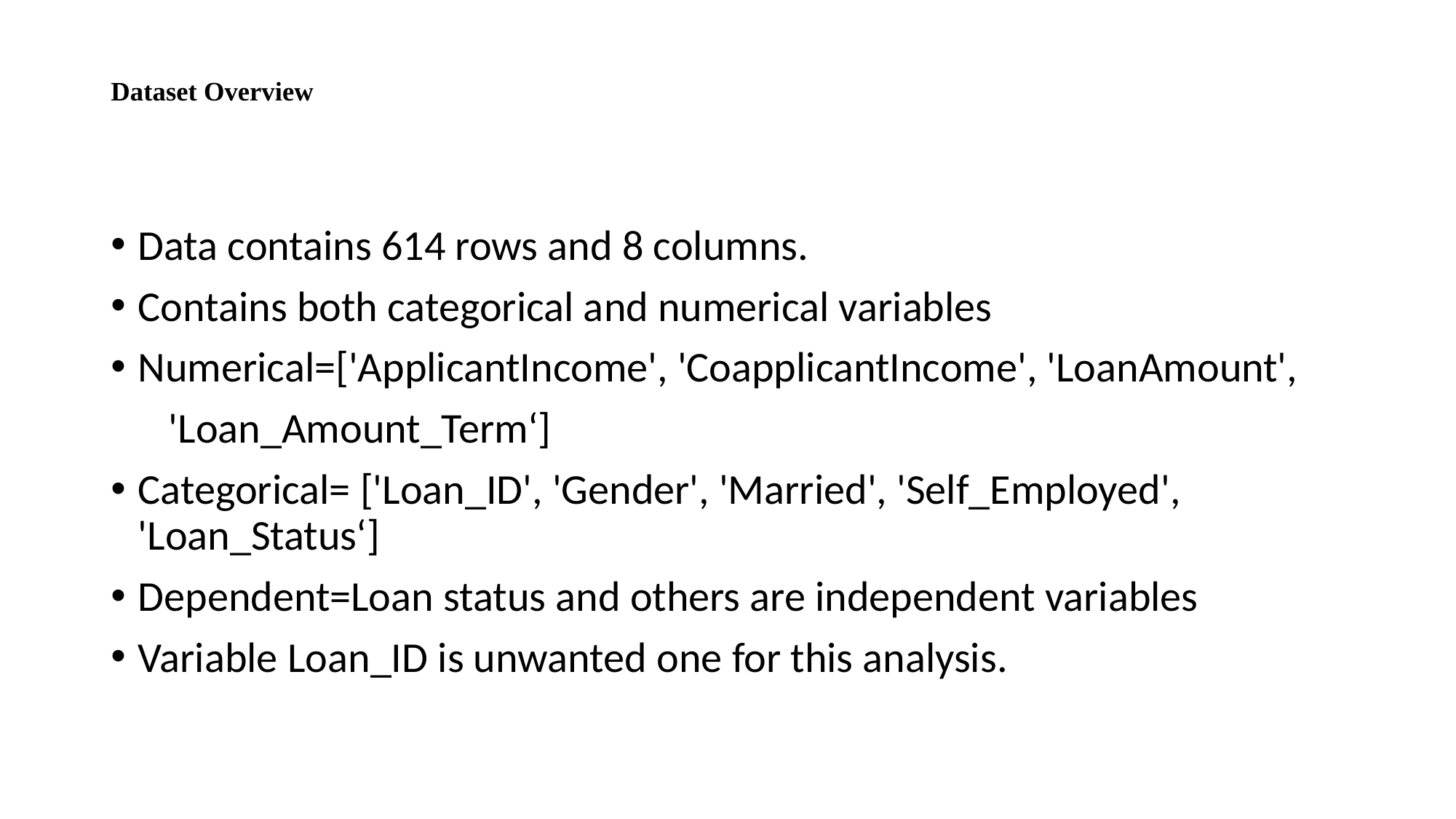

# Dataset Overview
Data contains 614 rows and 8 columns.
Contains both categorical and numerical variables
Numerical=['ApplicantIncome', 'CoapplicantIncome', 'LoanAmount',
      'Loan_Amount_Term‘]
Categorical= ['Loan_ID', 'Gender', 'Married', 'Self_Employed', 'Loan_Status‘]
Dependent=Loan status and others are independent variables
Variable Loan_ID is unwanted one for this analysis.